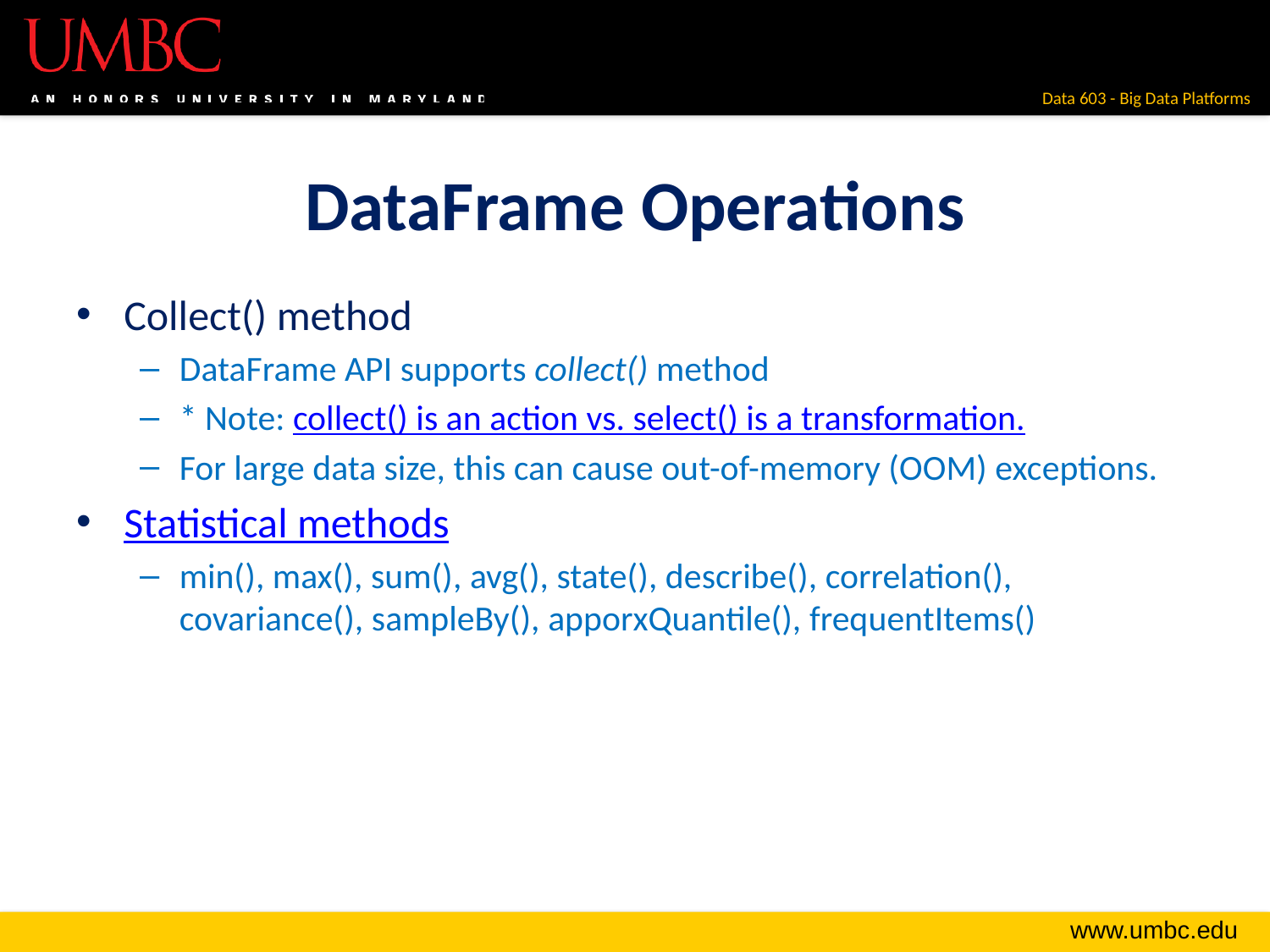

# DataFrame Operations
Collect() method
DataFrame API supports collect() method
* Note: collect() is an action vs. select() is a transformation.
For large data size, this can cause out-of-memory (OOM) exceptions.
Statistical methods
min(), max(), sum(), avg(), state(), describe(), correlation(), covariance(), sampleBy(), apporxQuantile(), frequentItems()